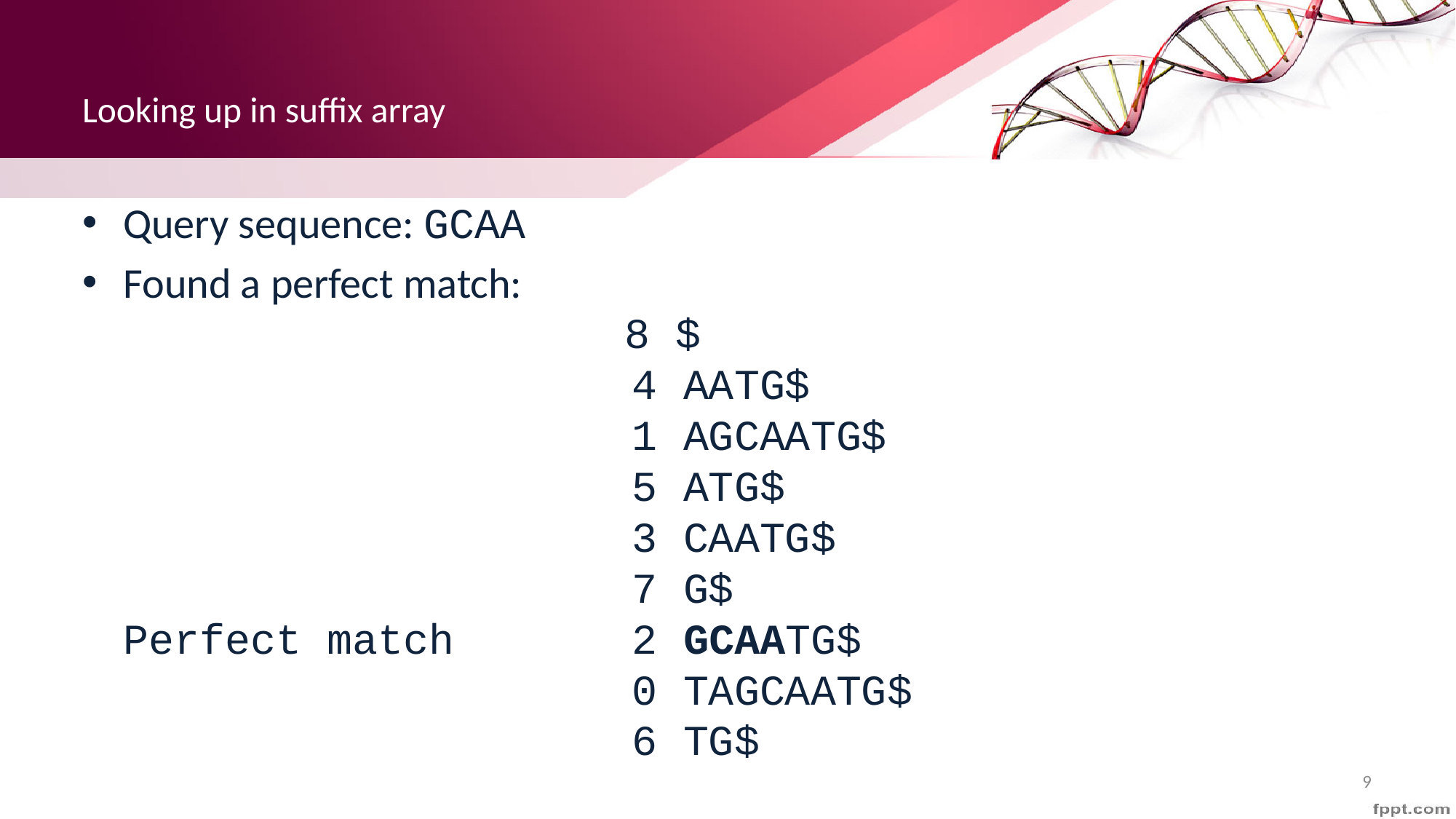

# Looking up in suffix array
Query sequence: GCAA
Found a perfect match:
                                                    8 $
                    4 AATG$
                    1 AGCAATG$
                    5 ATG$
                    3 CAATG$
                    7 G$
Perfect match       2 GCAATG$
                    0 TAGCAATG$
                    6 TG$
9